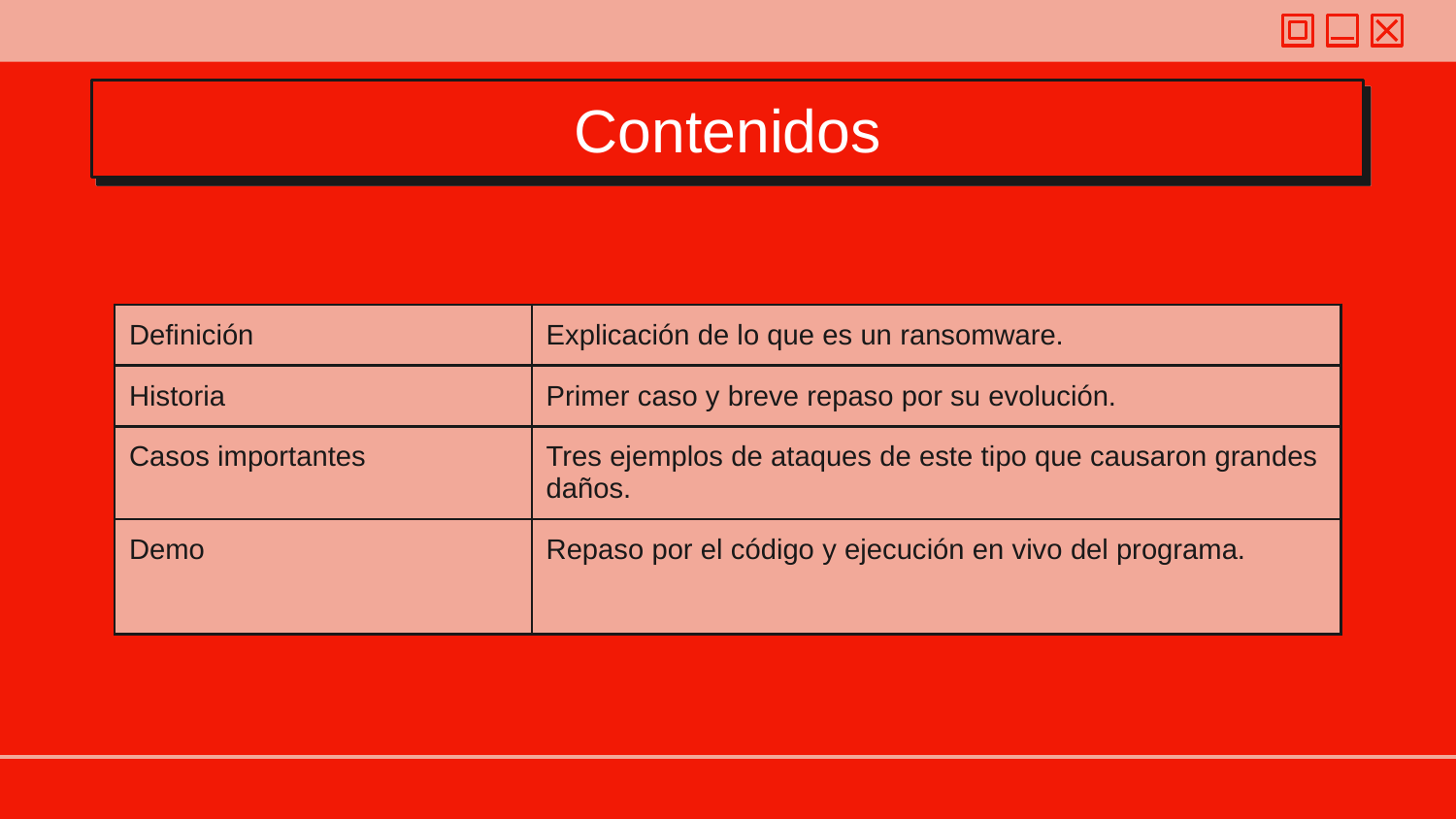

# Contenidos
| Definición | Explicación de lo que es un ransomware. |
| --- | --- |
| Historia | Primer caso y breve repaso por su evolución. |
| Casos importantes | Tres ejemplos de ataques de este tipo que causaron grandes daños. |
| Demo | Repaso por el código y ejecución en vivo del programa. |